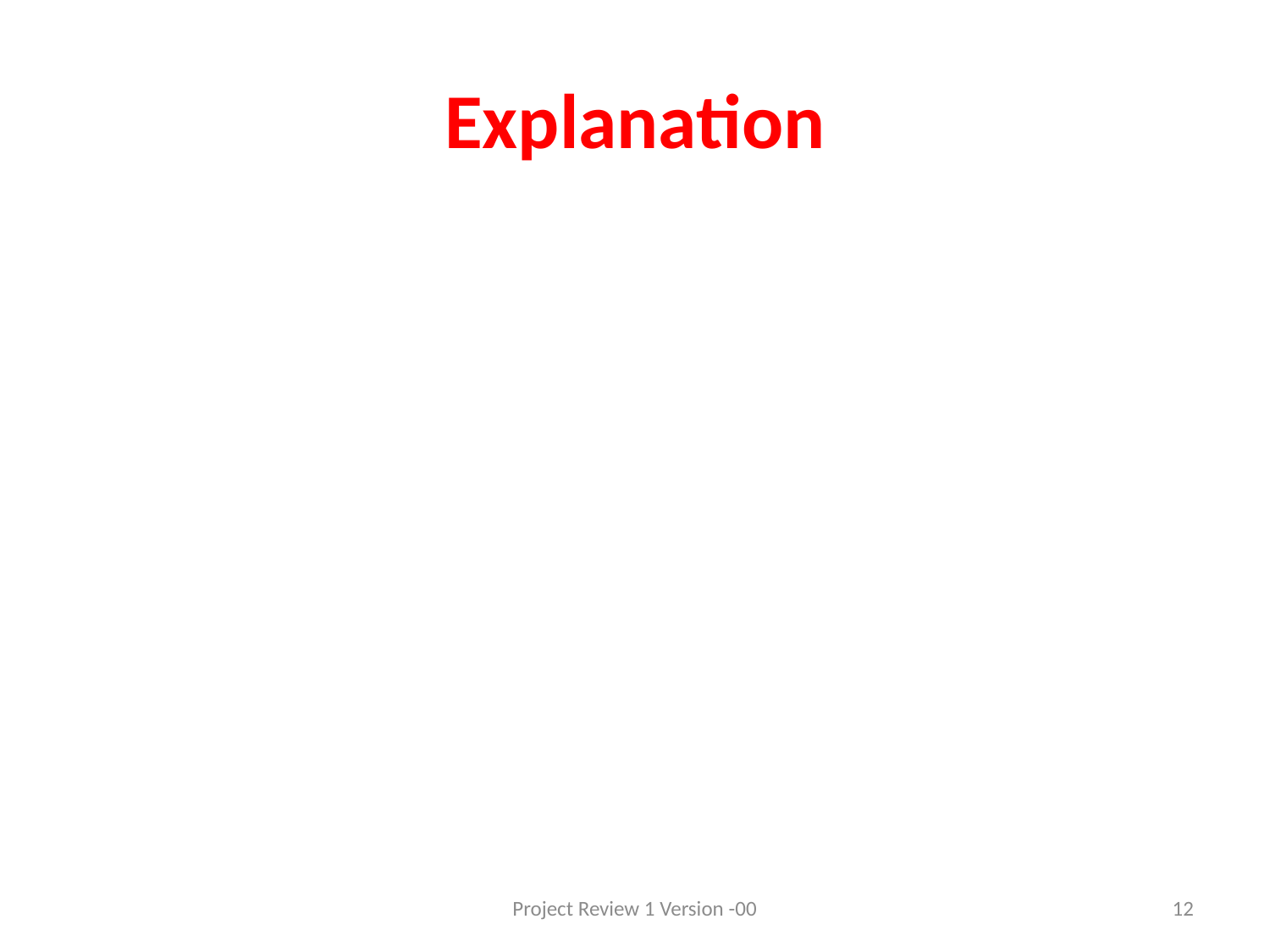

# Explanation

Project Review 1 Version -00
12